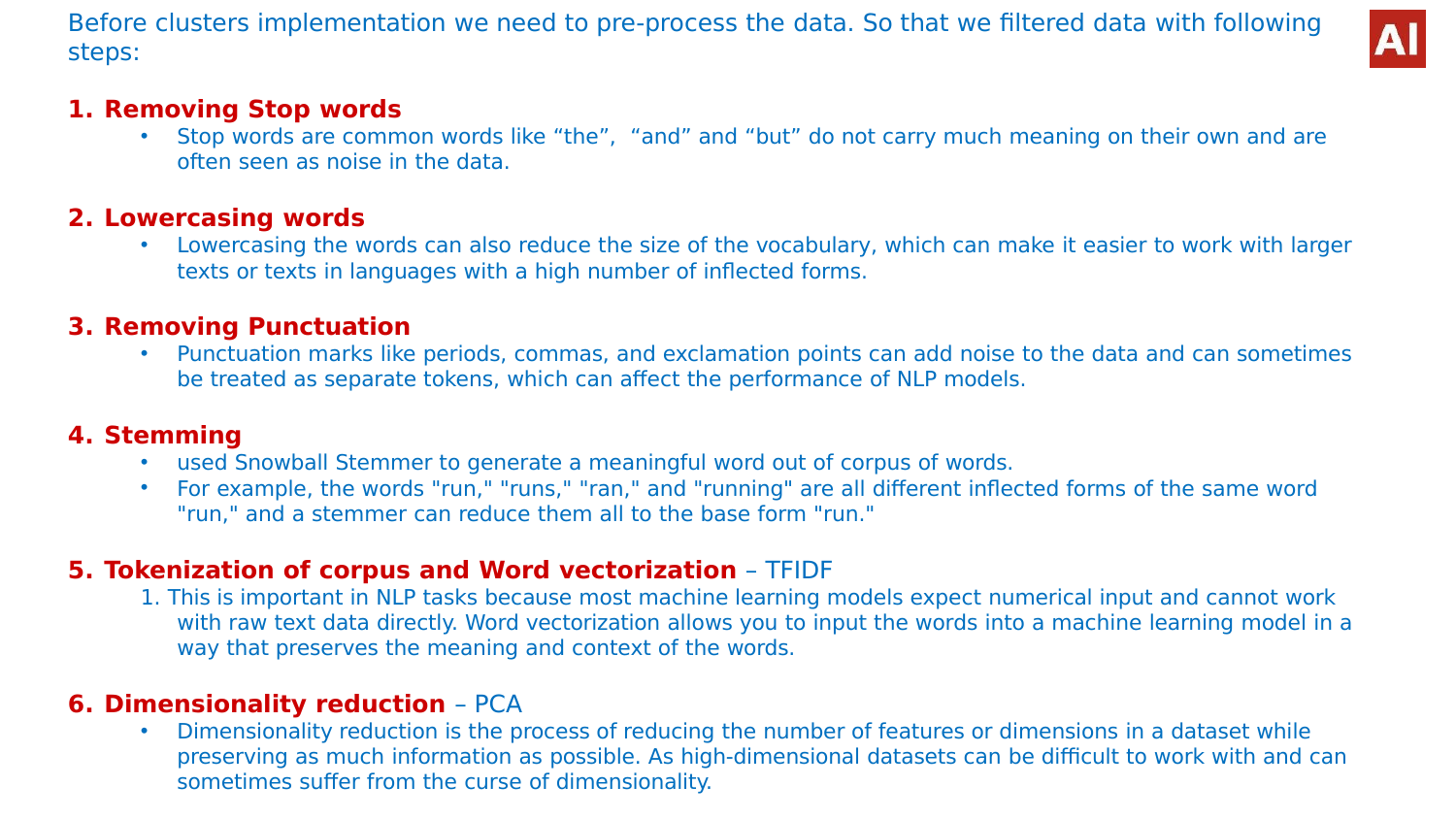

Before clusters implementation we need to pre-process the data. So that we filtered data with following
steps:

Removing Stop words
Stop words are common words like “the”, “and” and “but” do not carry much meaning on their own and are
often seen as noise in the data.

Lowercasing words
Lowercasing the words can also reduce the size of the vocabulary, which can make it easier to work with larger  texts or texts in languages with a high number of inflected forms.

Removing Punctuation
Punctuation marks like periods, commas, and exclamation points can add noise to the data and can sometimes  be treated as separate tokens, which can affect the performance of NLP models.

Stemming
used Snowball Stemmer to generate a meaningful word out of corpus of words.
For example, the words "run," "runs," "ran," and "running" are all different inflected forms of the same word  "run," and a stemmer can reduce them all to the base form "run."

Tokenization of corpus and Word vectorization – TFIDF
1. This is important in NLP tasks because most machine learning models expect numerical input and cannot work  with raw text data directly. Word vectorization allows you to input the words into a machine learning model in a  way that preserves the meaning and context of the words.

Dimensionality reduction – PCA
Dimensionality reduction is the process of reducing the number of features or dimensions in a dataset while  preserving as much information as possible. As high-dimensional datasets can be difficult to work with and can  sometimes suffer from the curse of dimensionality.